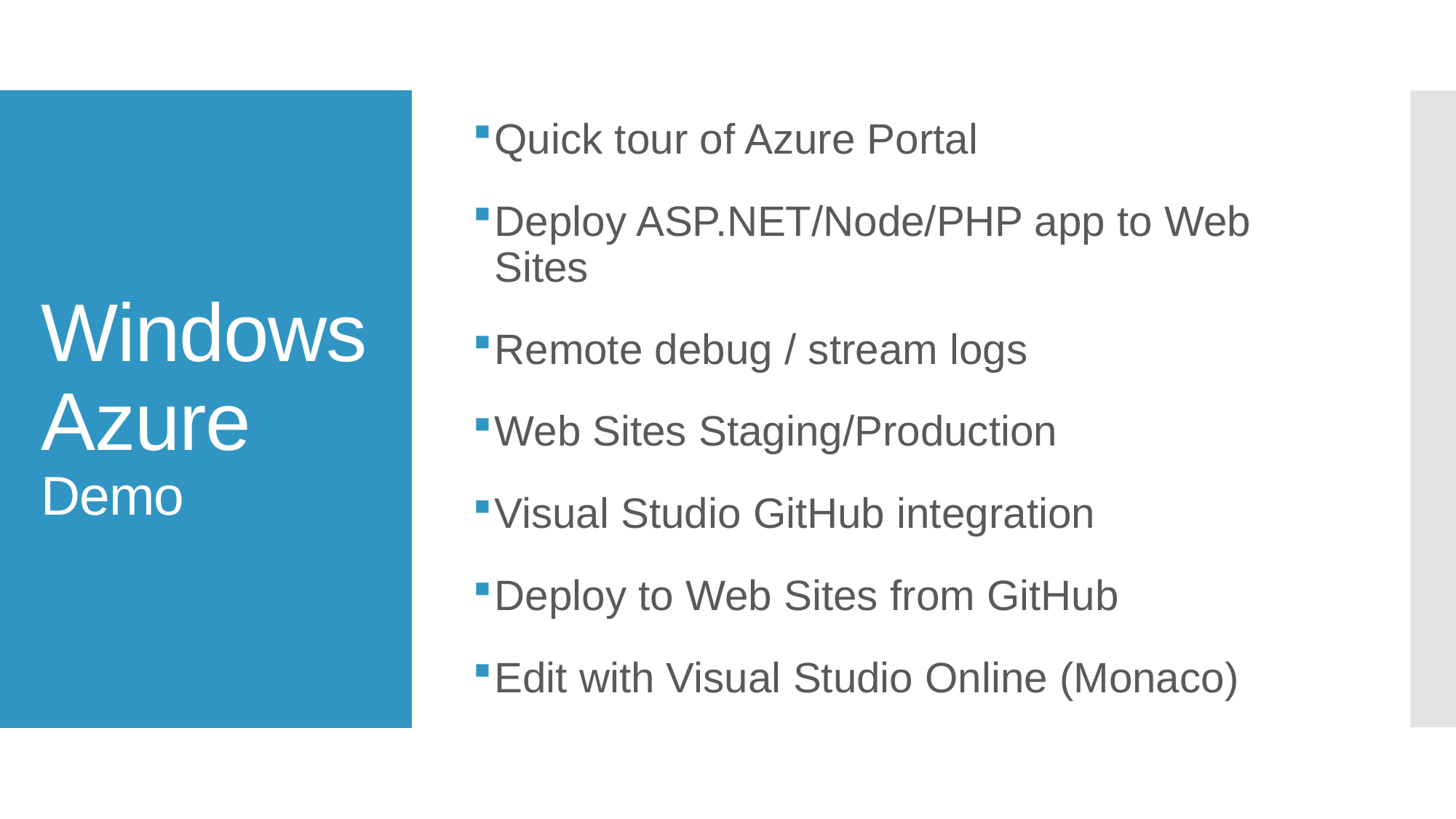

Quick tour of Azure Portal
Deploy ASP.NET/Node/PHP app to Web Sites
Remote debug / stream logs
Web Sites Staging/Production
Visual Studio GitHub integration
Deploy to Web Sites from GitHub
Edit with Visual Studio Online (Monaco)
# WindowsAzure Demo